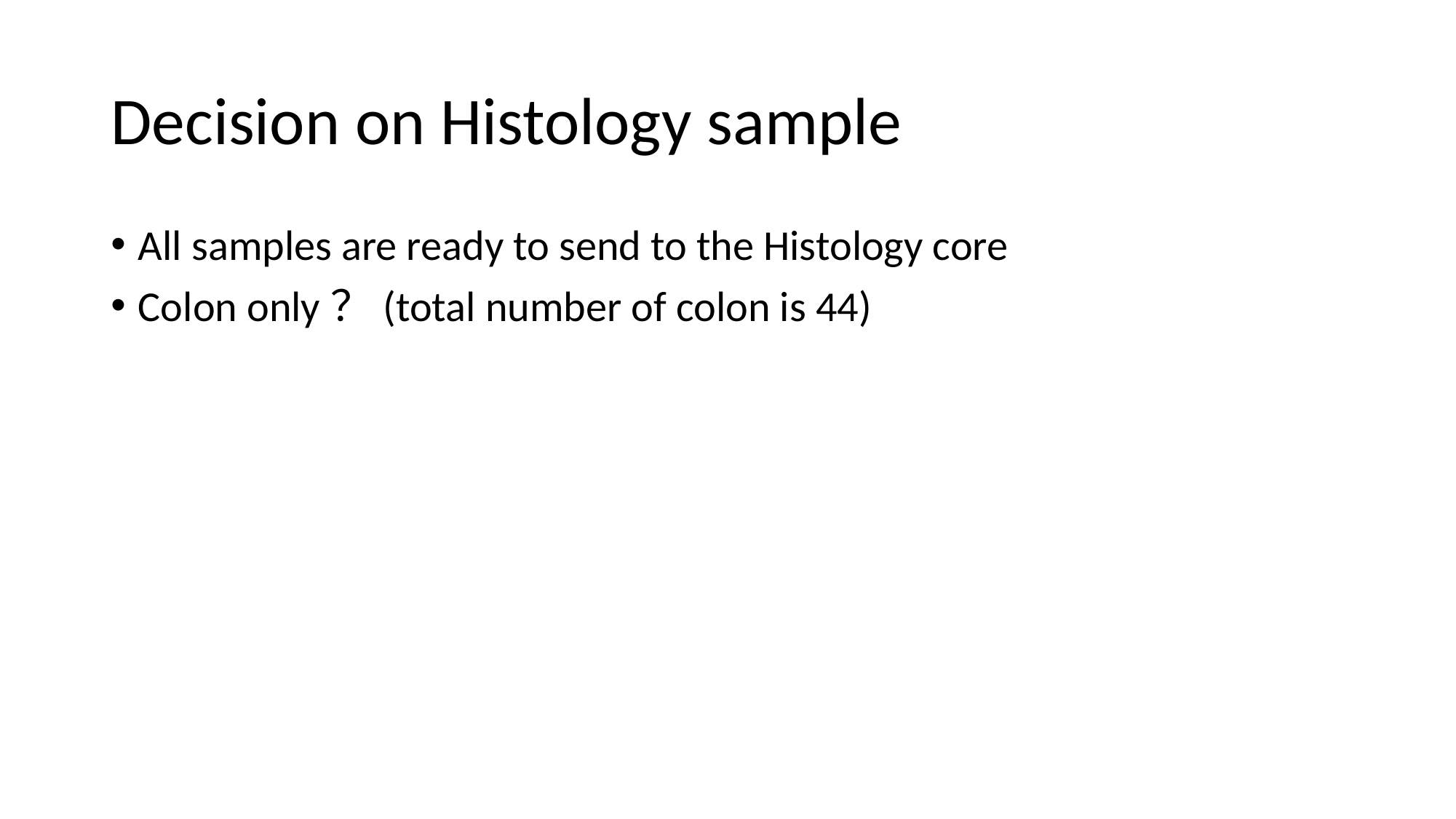

# Decision on Histology sample
All samples are ready to send to the Histology core
Colon only？(total number of colon is 44)